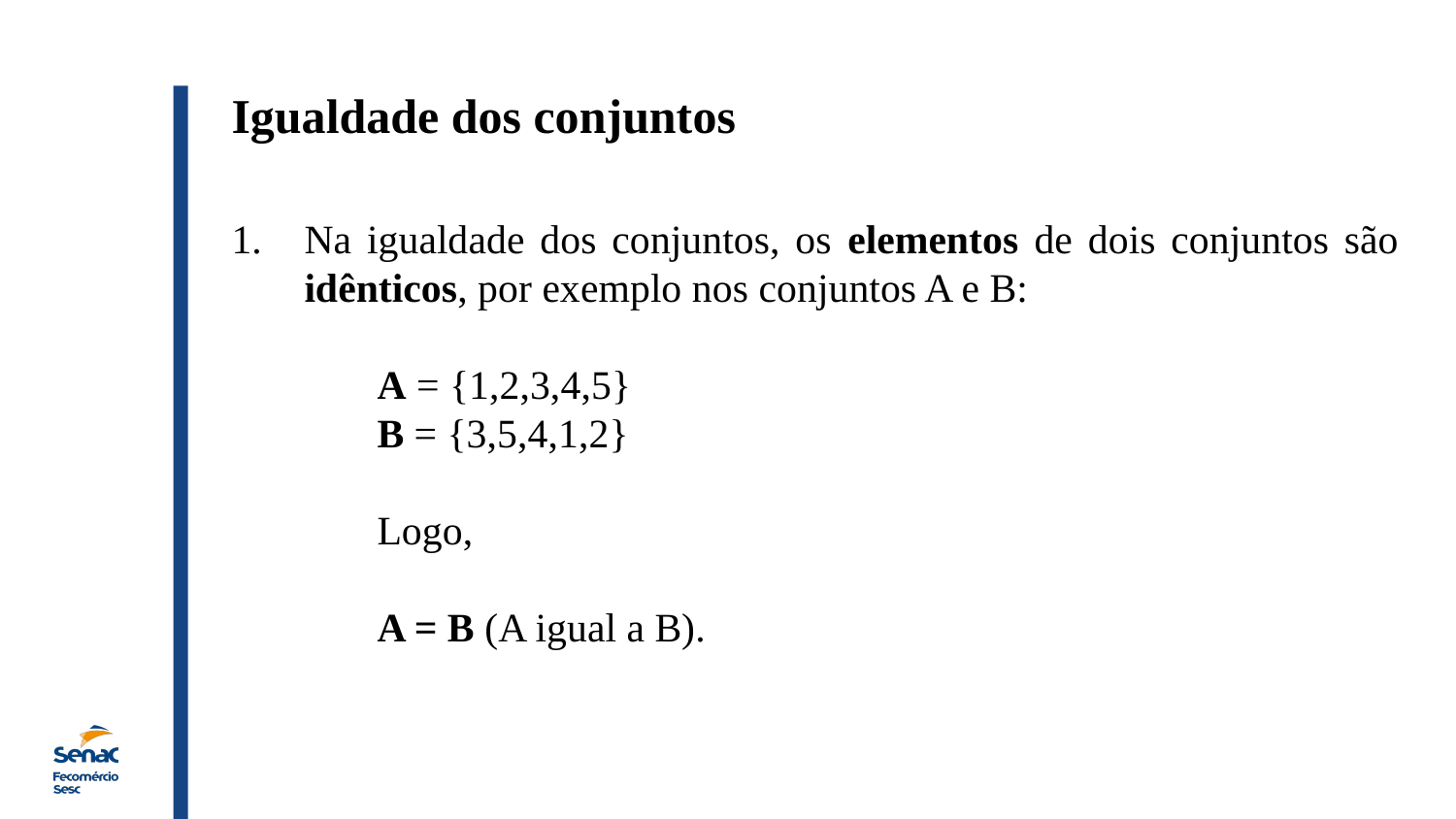

Igualdade dos conjuntos
Na igualdade dos conjuntos, os elementos de dois conjuntos são idênticos, por exemplo nos conjuntos A e B:

	A = {1,2,3,4,5}
	B = {3,5,4,1,2}

	Logo,

	A = B (A igual a B).